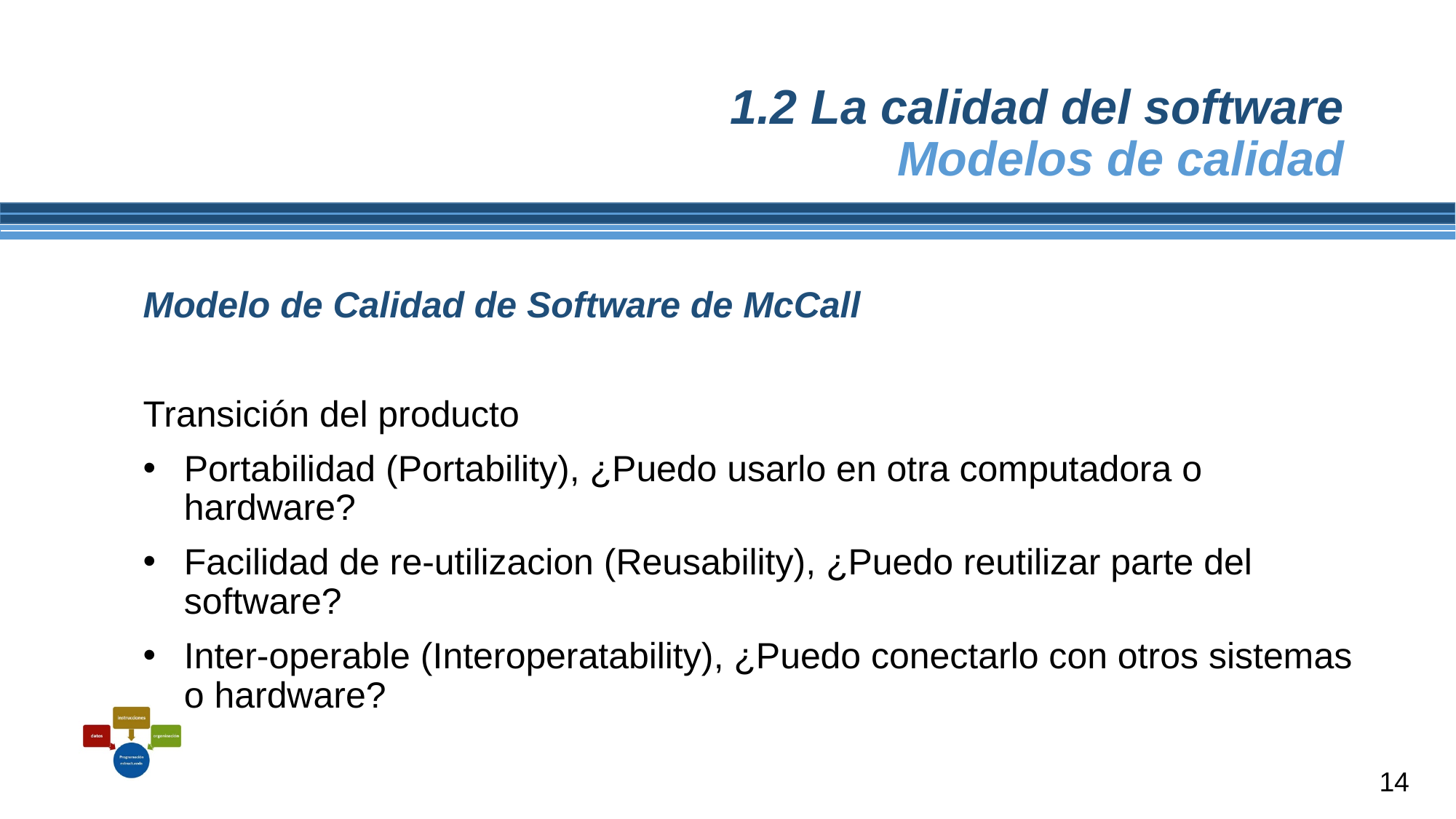

# 1.2 La calidad del software Modelos de calidad

Modelo de Calidad de Software de McCall

Transición del producto
Portabilidad (Portability), ¿Puedo usarlo en otra computadora o hardware?
Facilidad de re-utilizacion (Reusability), ¿Puedo reutilizar parte del software?
Inter-operable (Interoperatability), ¿Puedo conectarlo con otros sistemas o hardware?
14